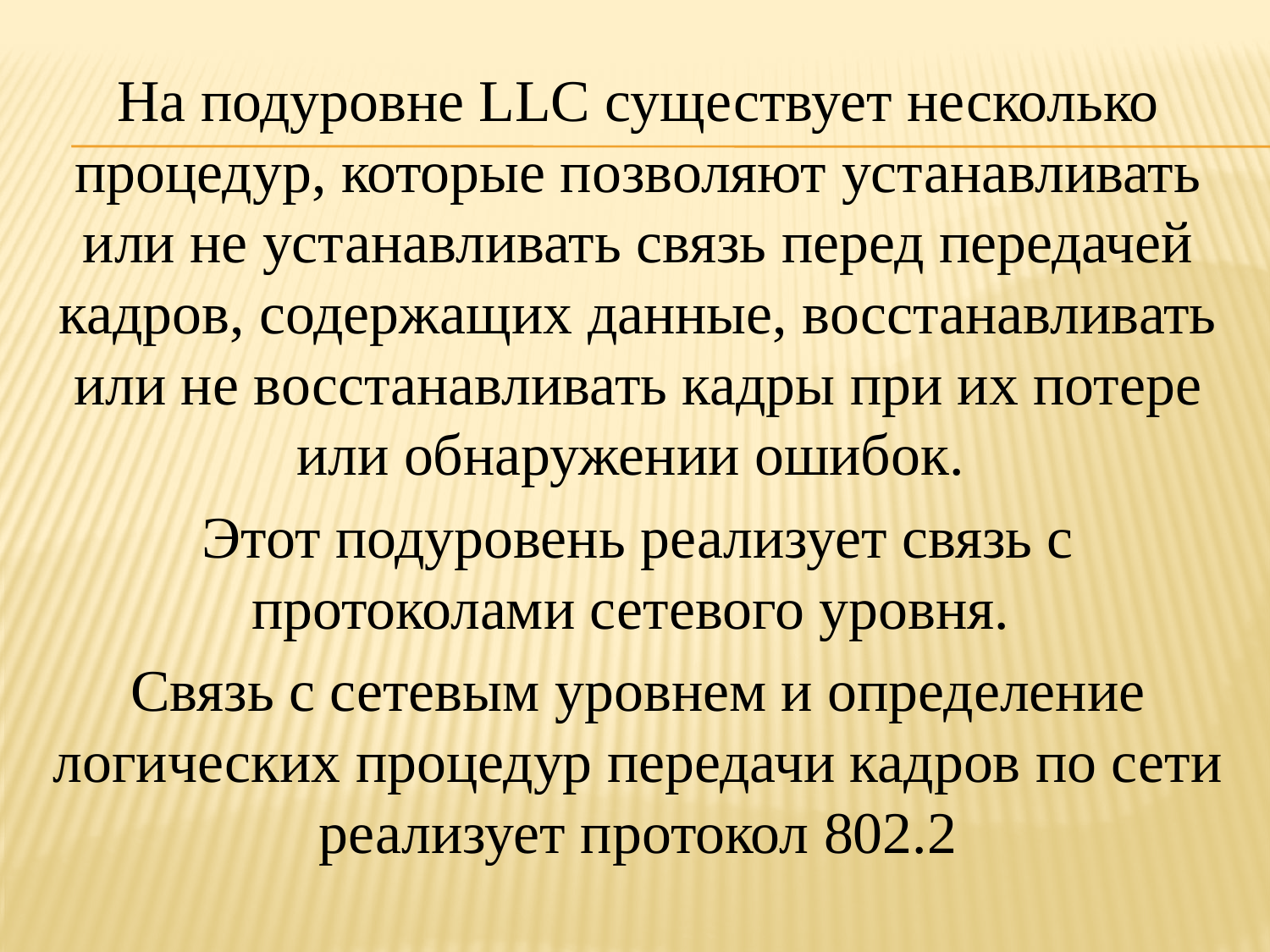

На подуровне LLC существует несколько процедур, которые позволяют устанавливать или не устанавливать связь перед передачей кадров, содержащих данные, восстанавливать или не восстанавливать кадры при их потере или обнаружении ошибок.
Этот подуровень реализует связь с протоколами сетевого уровня.
Связь с сетевым уровнем и определение логических процедур передачи кадров по сети реализует протокол 802.2